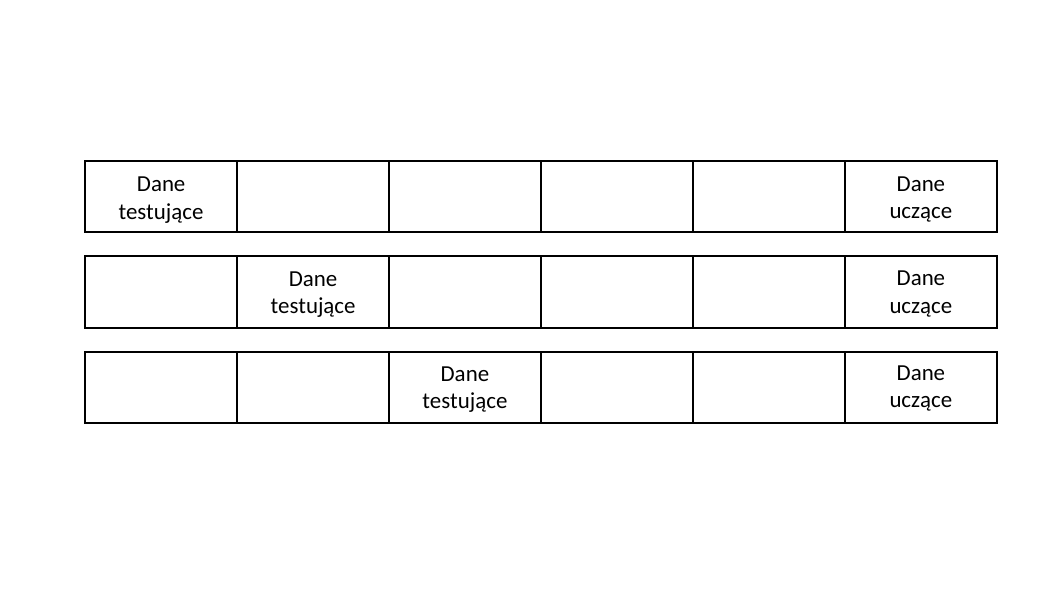

Dane uczące
Dane testujące
Dane uczące

Dane testujące

Dane uczące
Dane testujące